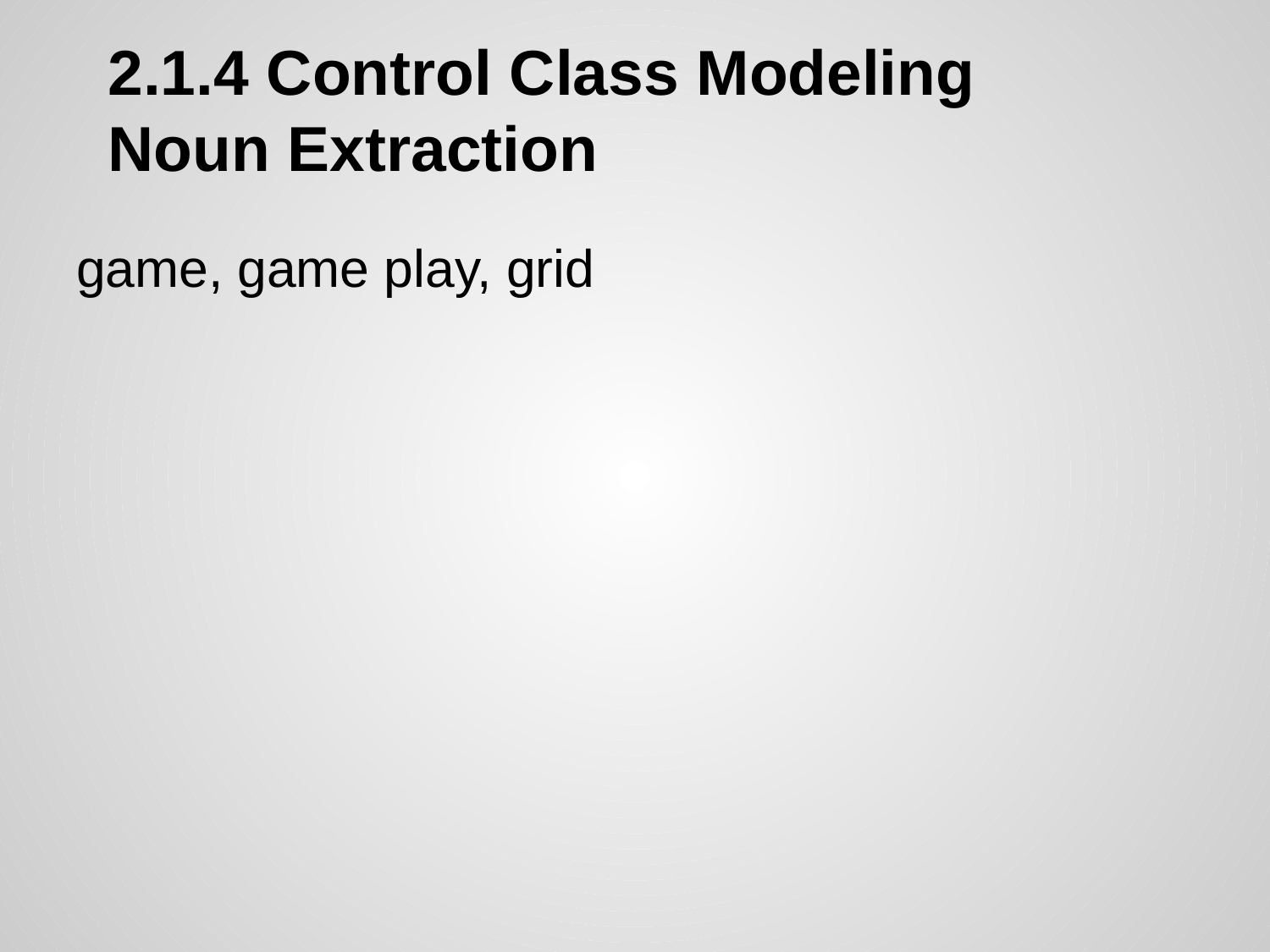

# 2.1.4 Control Class Modeling
Noun Extraction
game, game play, grid